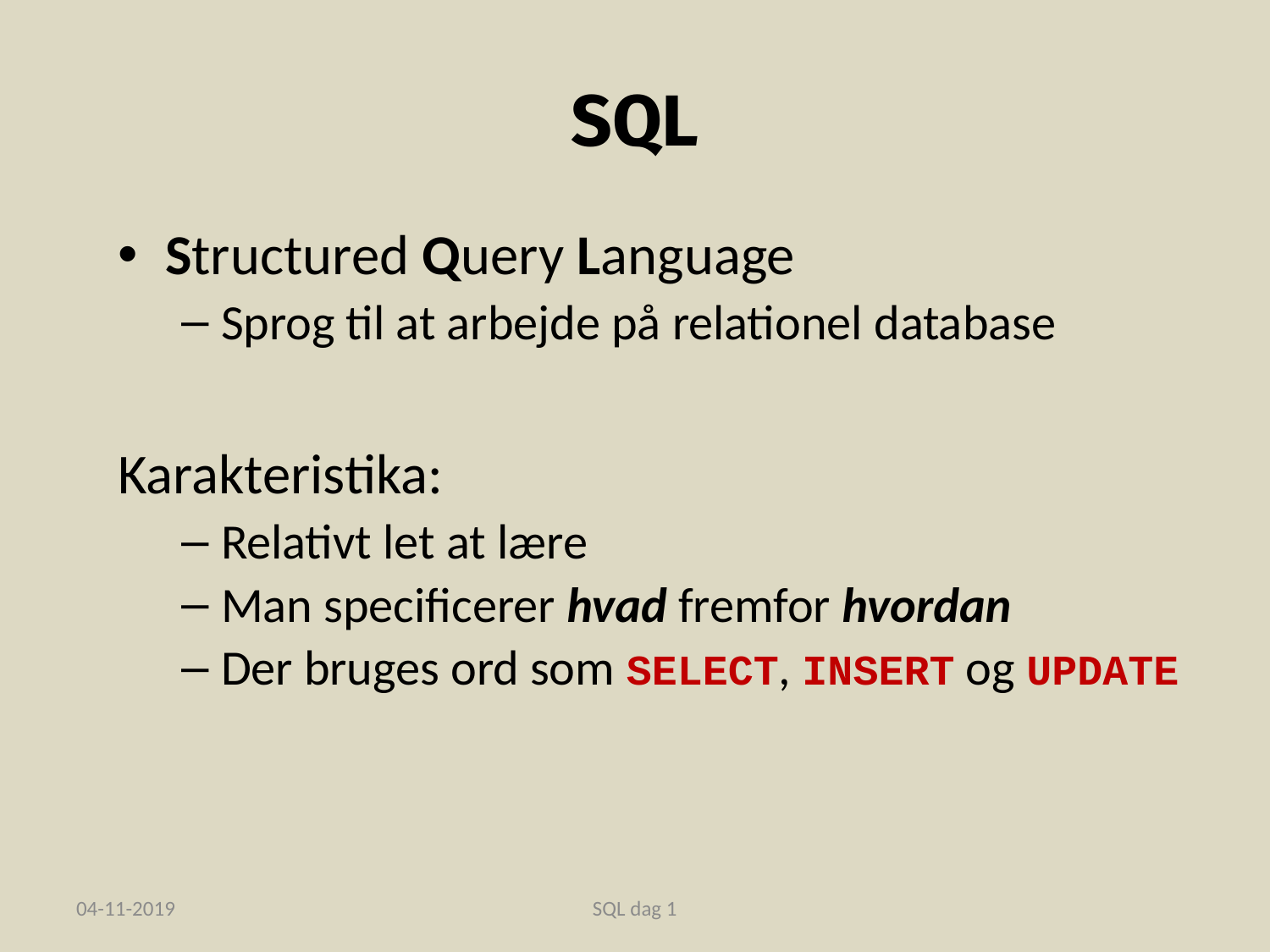

# SQL
Structured Query Language
Sprog til at arbejde på relationel database

Karakteristika:
Relativt let at lære
Man specificerer hvad fremfor hvordan
Der bruges ord som SELECT, INSERT og UPDATE

04-11-2019
SQL dag 1